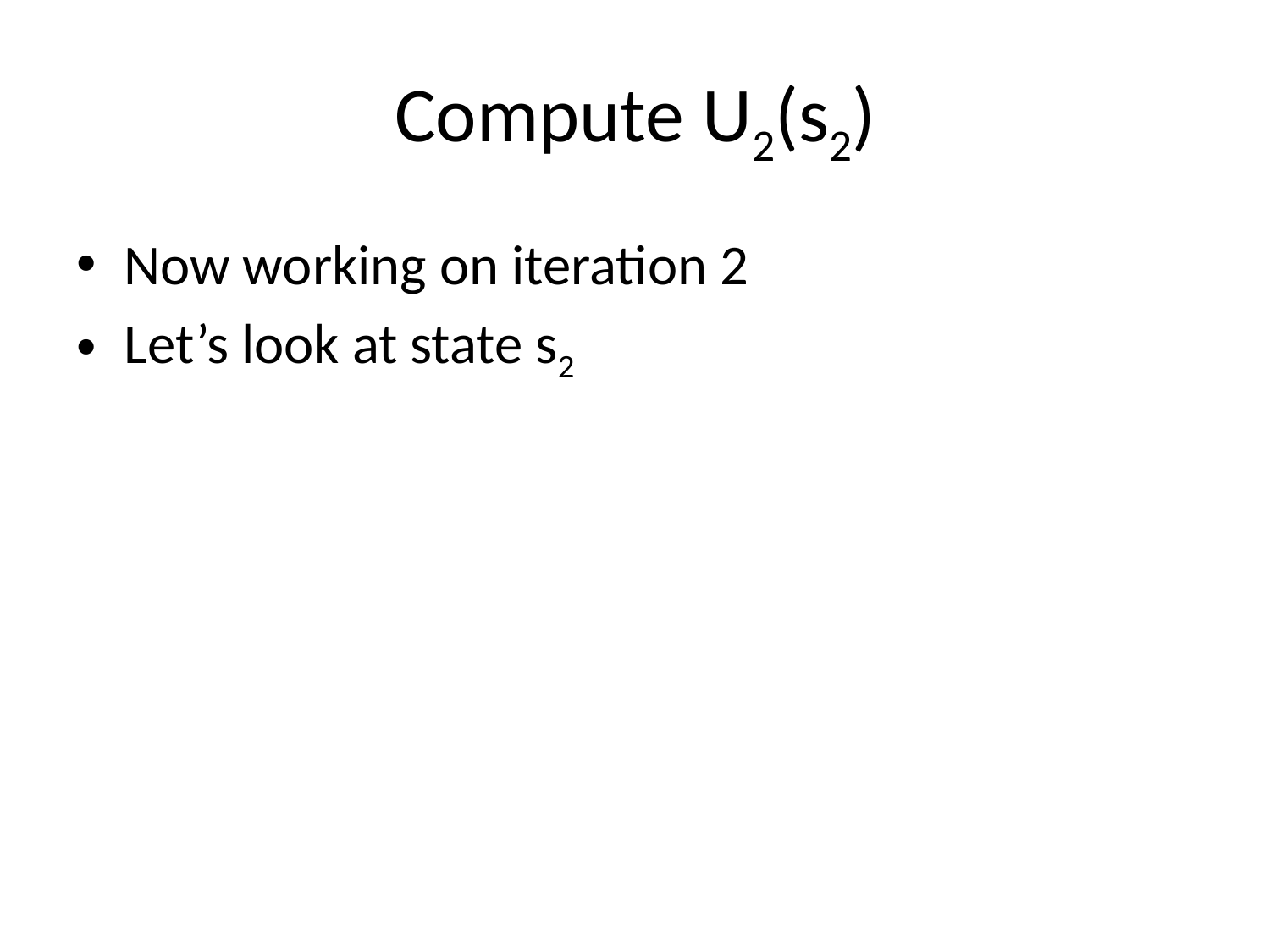

# Compute U2(s2)
Now working on iteration 2
Let’s look at state s2